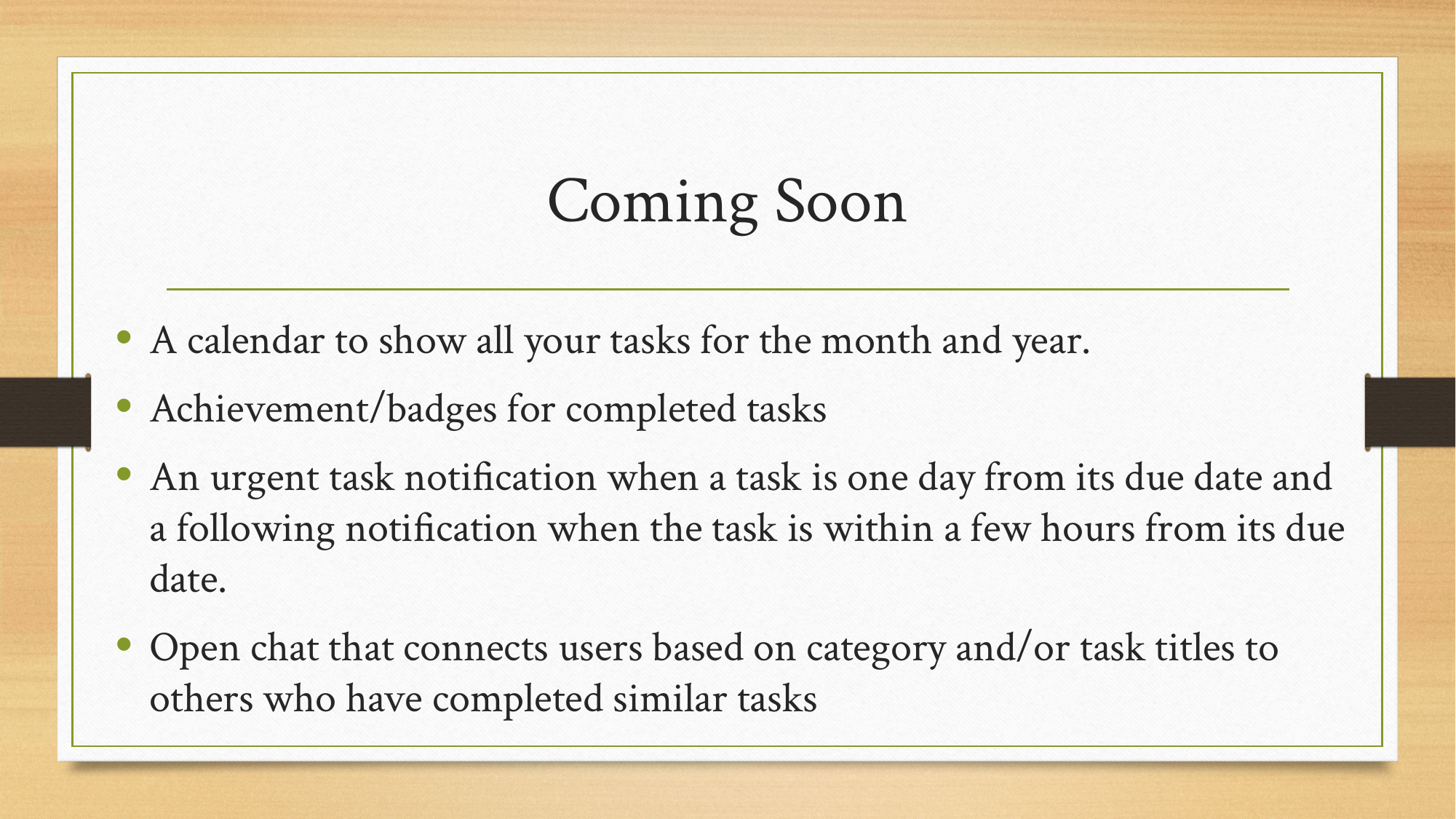

# Coming Soon
A calendar to show all your tasks for the month and year.
Achievement/badges for completed tasks
An urgent task notification when a task is one day from its due date and a following notification when the task is within a few hours from its due date.
Open chat that connects users based on category and/or task titles to others who have completed similar tasks